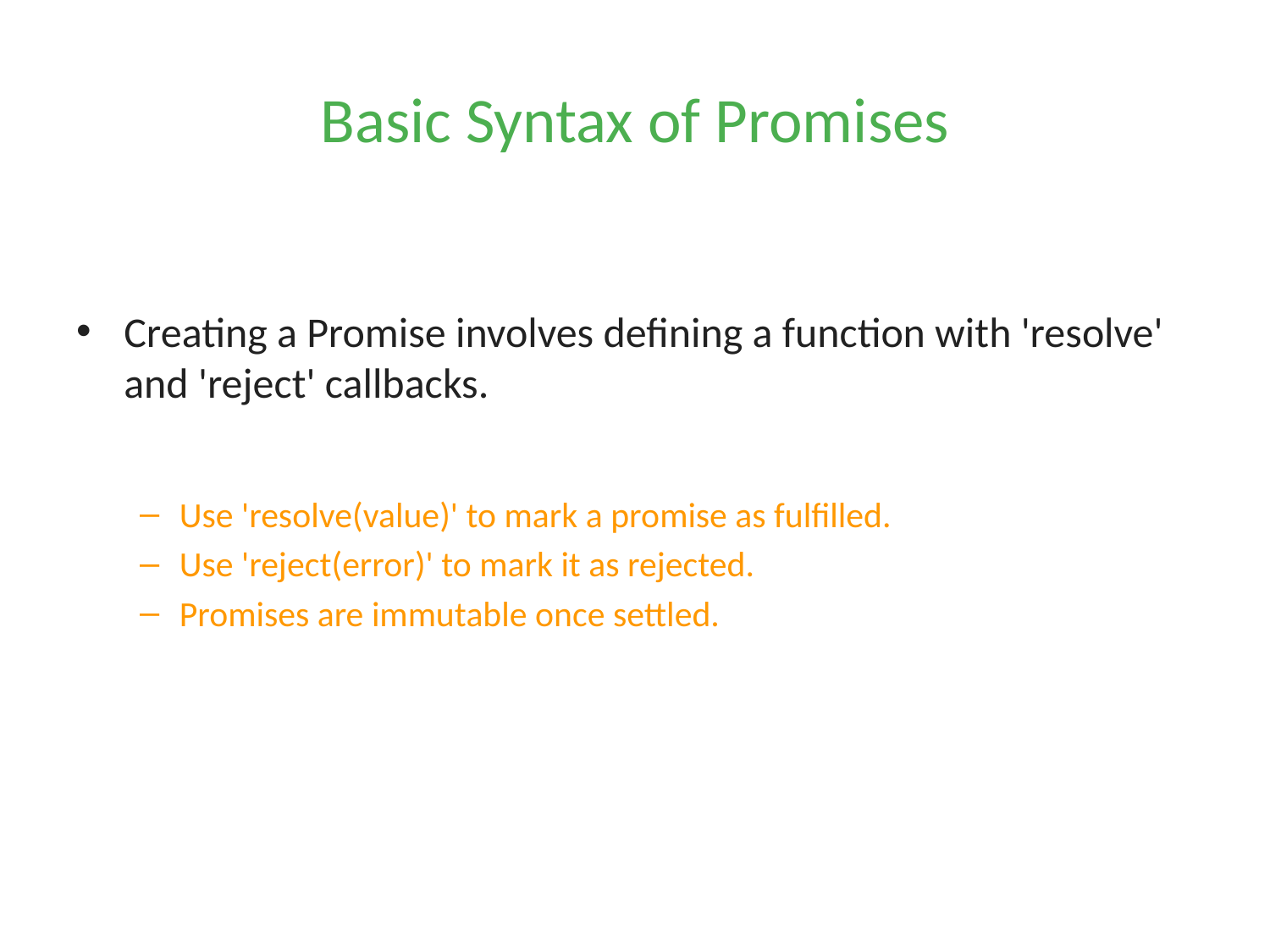

# Basic Syntax of Promises

Creating a Promise involves defining a function with 'resolve' and 'reject' callbacks.

Use 'resolve(value)' to mark a promise as fulfilled.
Use 'reject(error)' to mark it as rejected.
Promises are immutable once settled.